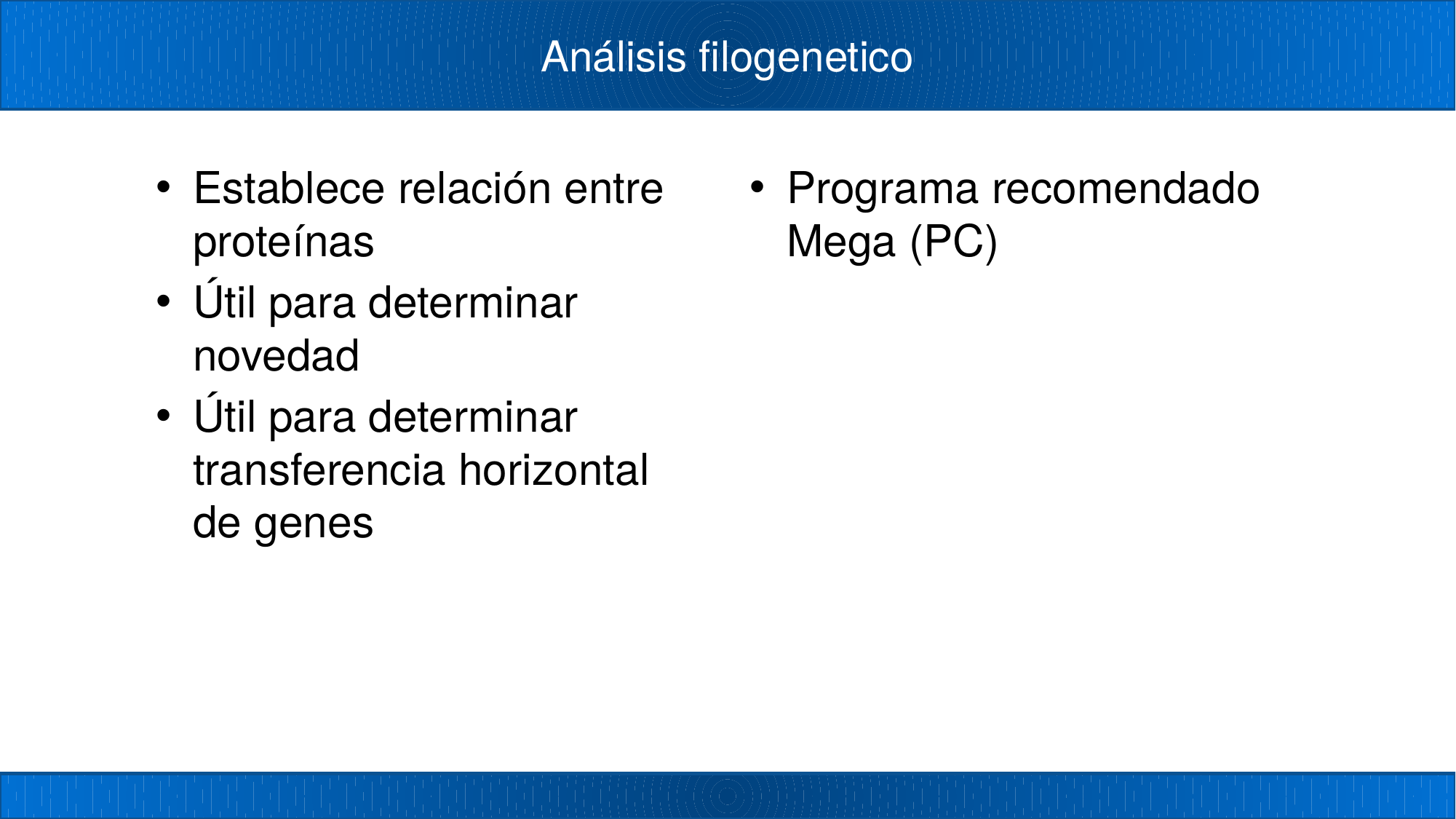

# Análisis filogenetico
Establece relación entre proteínas
Útil para determinar novedad
Útil para determinar transferencia horizontal de genes
Programa recomendado Mega (PC)